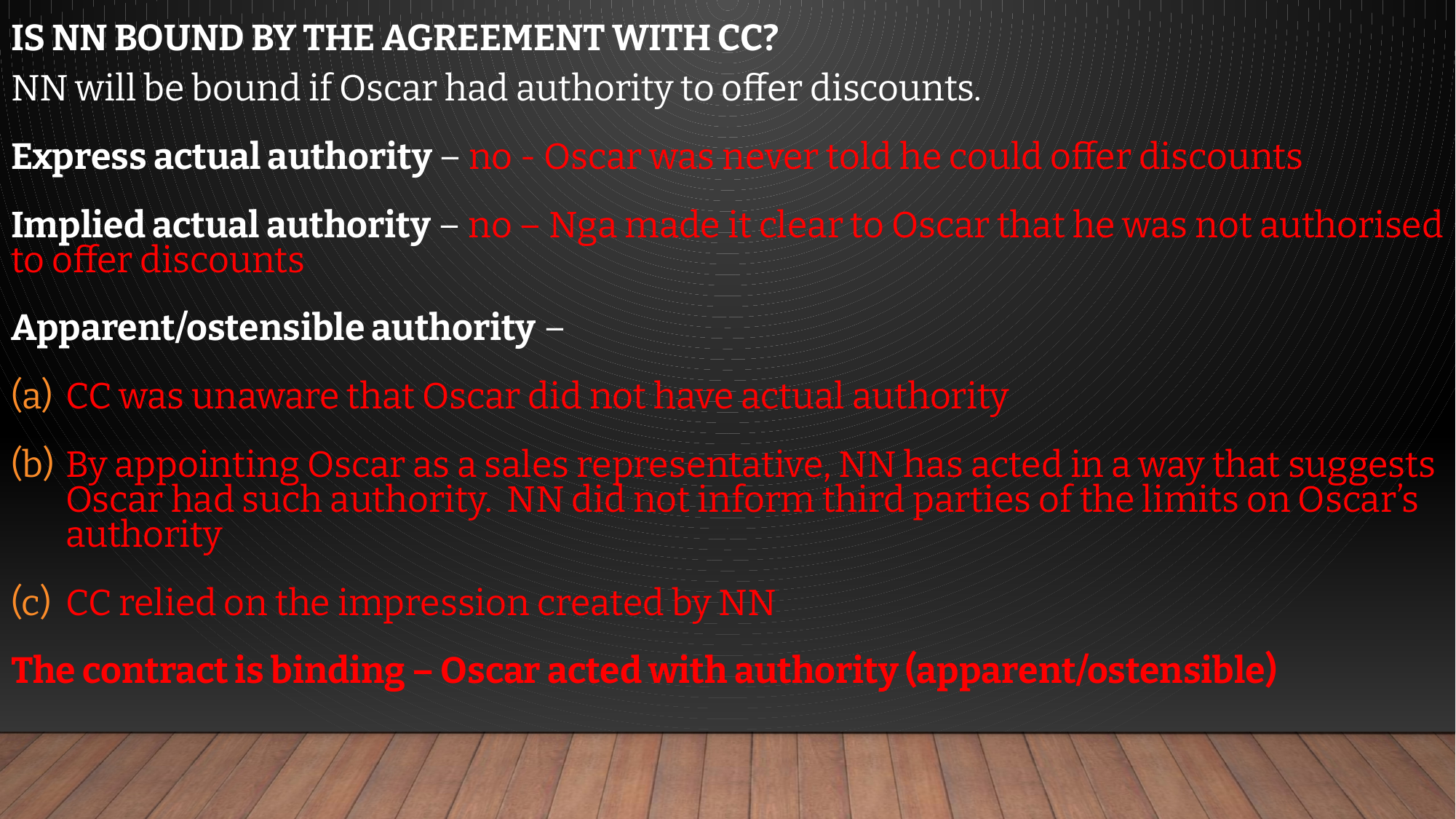

IS NN BOUND BY THE AGREEMENT WITH CC?
NN will be bound if Oscar had authority to offer discounts.
Express actual authority – no - Oscar was never told he could offer discounts
Implied actual authority – no – Nga made it clear to Oscar that he was not authorised to offer discounts
Apparent/ostensible authority –
CC was unaware that Oscar did not have actual authority
By appointing Oscar as a sales representative, NN has acted in a way that suggests Oscar had such authority.  NN did not inform third parties of the limits on Oscar’s authority
CC relied on the impression created by NN
The contract is binding – Oscar acted with authority (apparent/ostensible)